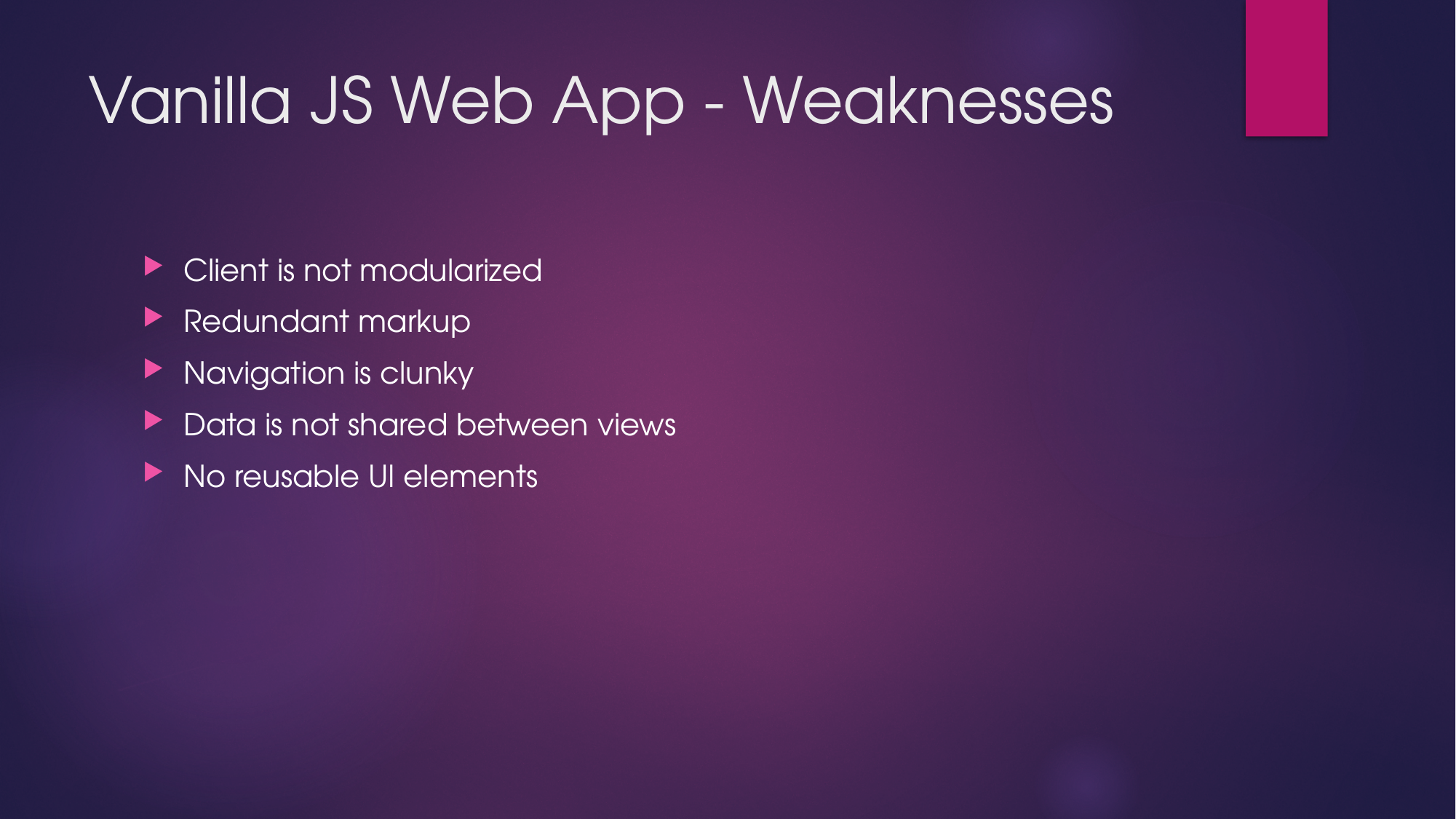

# Vanilla JS Web App - Weaknesses
Client is not modularized
Redundant markup
Navigation is clunky
Data is not shared between views
No reusable UI elements